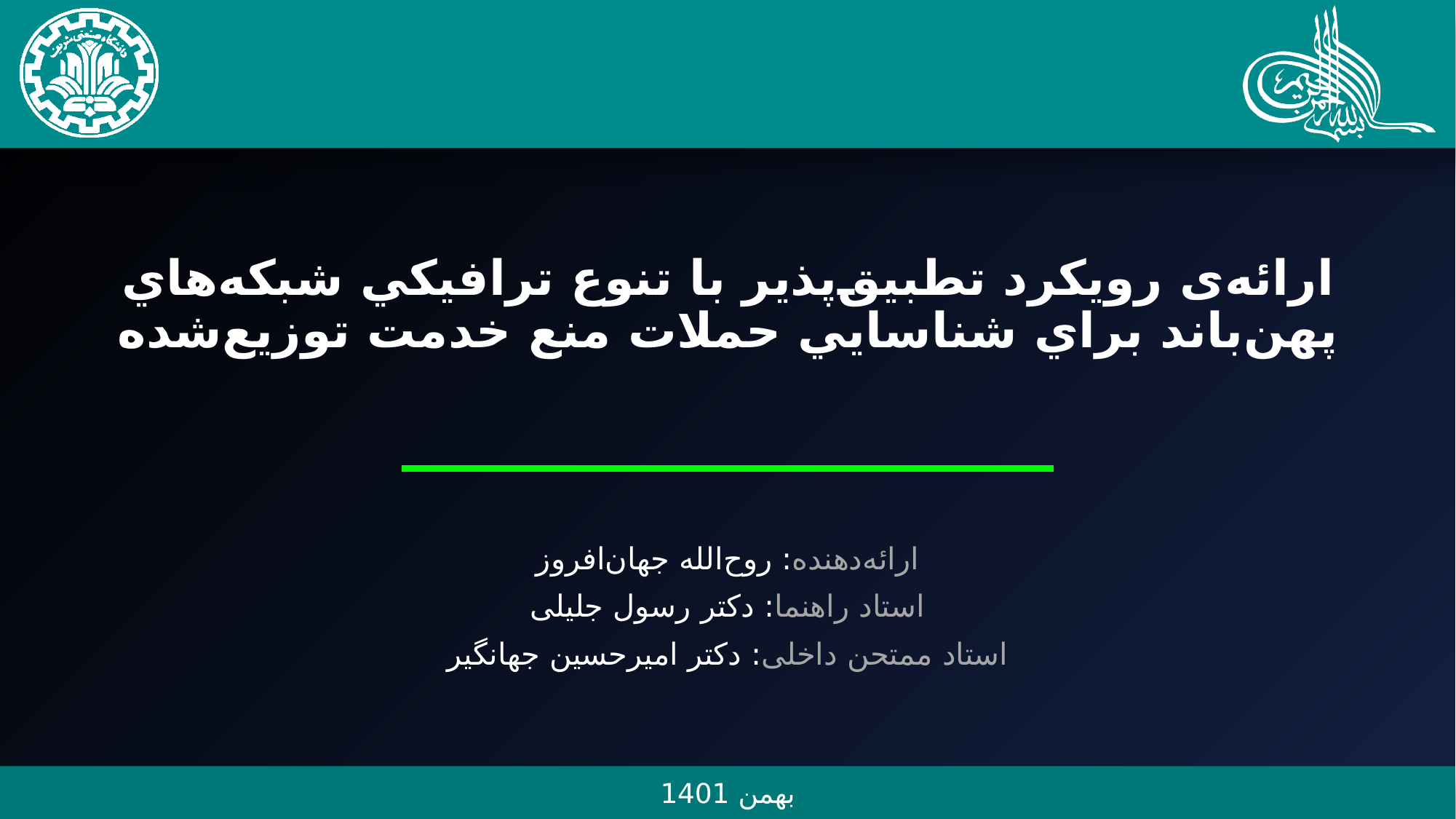

# ارائه‌ی رويكرد تطبیق‌پذير با تنوع ترافیكي شبكه‌هاي پهن‌باند براي شناسايي حملات منع‌ خدمت توزيع‌شده
ارائه‌دهنده: روح‌الله جهان‌افروز
استاد راهنما: دکتر رسول جلیلی
استاد ممتحن داخلی: دكتر اميرحسين جهانگير